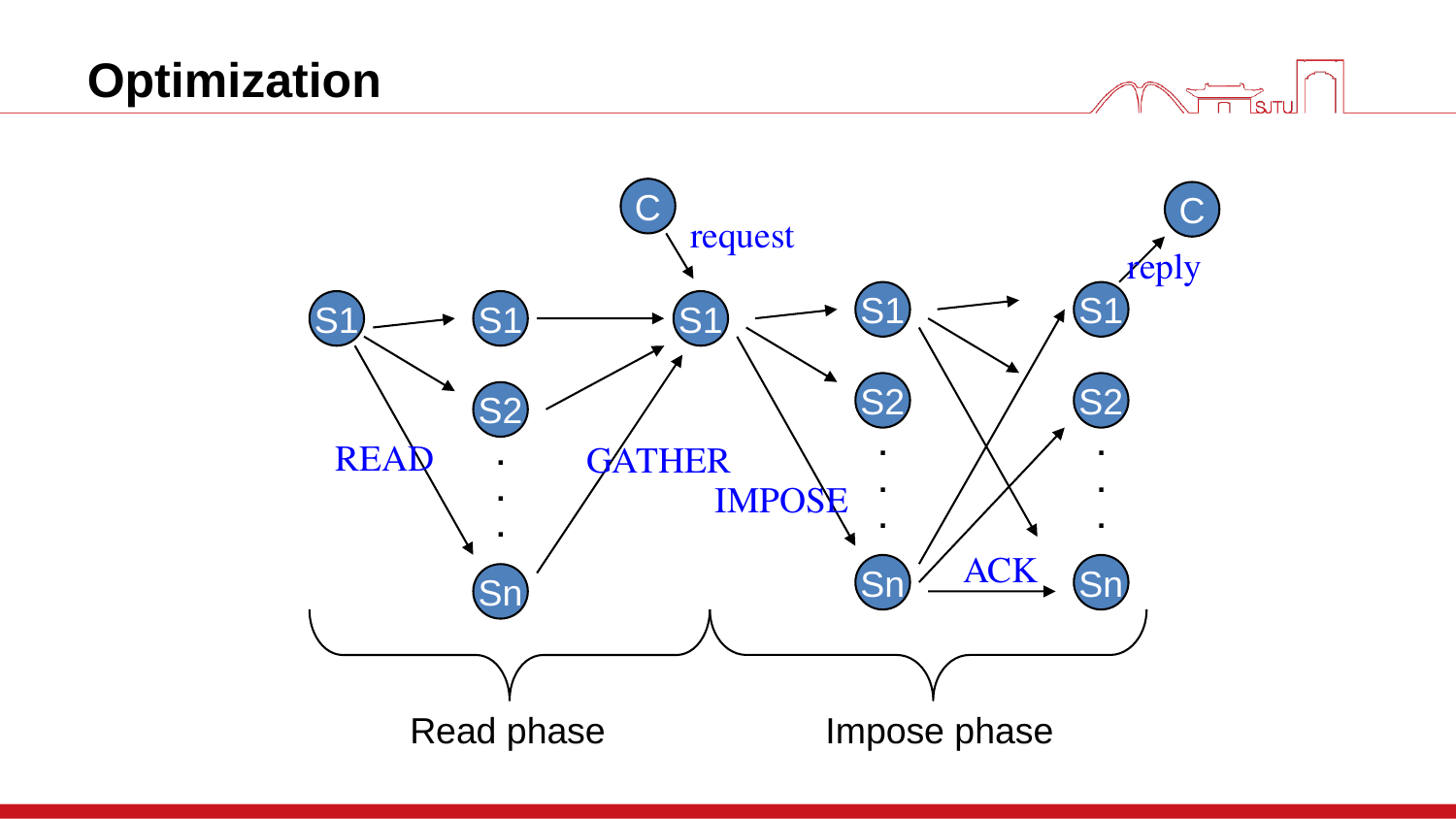

# Optimization
C
C
request

reply

S1
S1
S1
S1
S1

S2
S2
S2
.
.
.
.
.
.
READ
.
.
.

GATHER

IMPOSE
ACK
Sn
Sn
Sn

Read phase
Impose phase